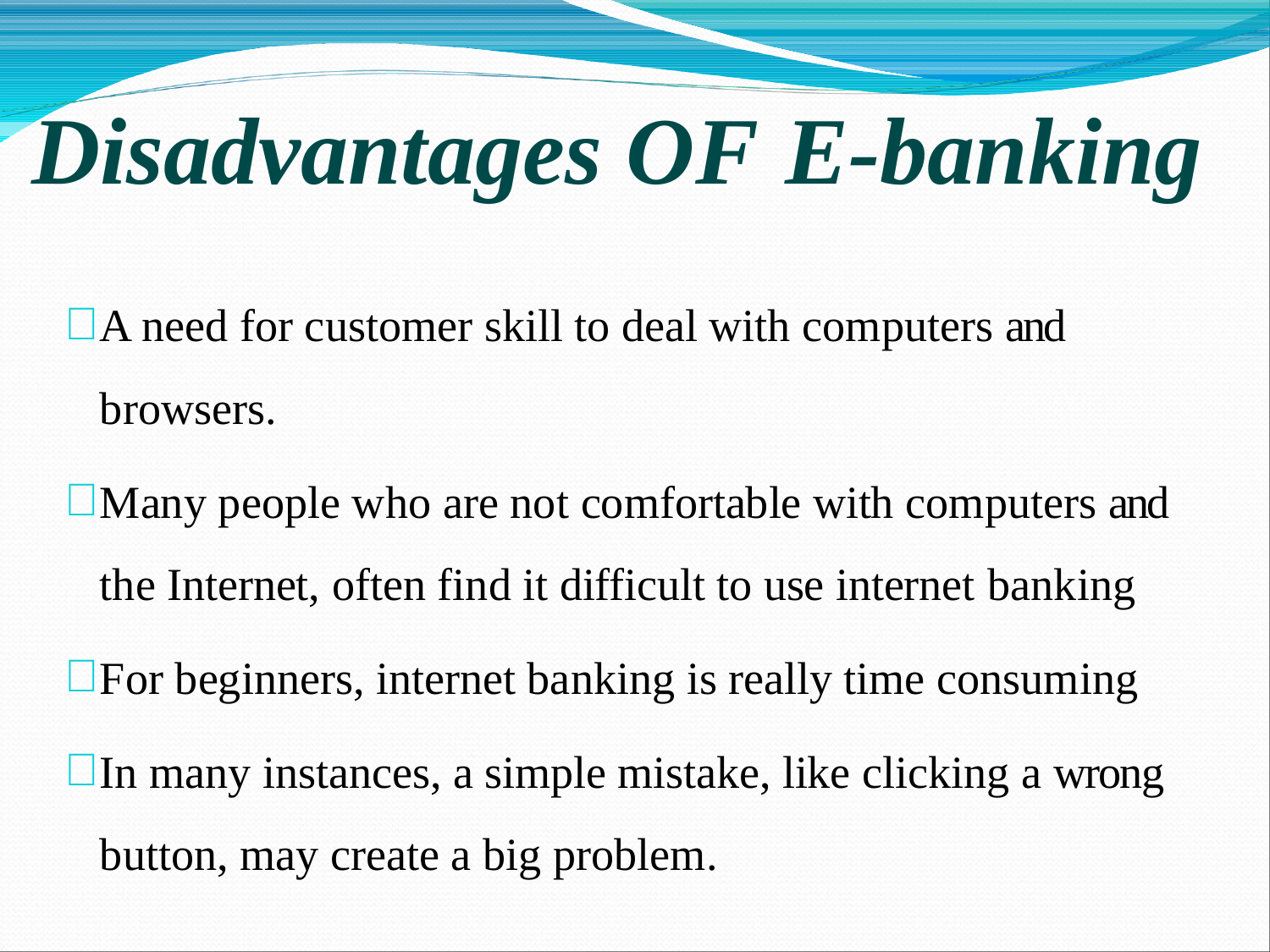

# Disadvantages OF	E-banking
A need for customer skill to deal with computers and  browsers.
Many people who are not comfortable with computers and  the Internet, often find it difficult to use internet banking
For beginners, internet banking is really time consuming
In many instances, a simple mistake, like clicking a wrong  button, may create a big problem.